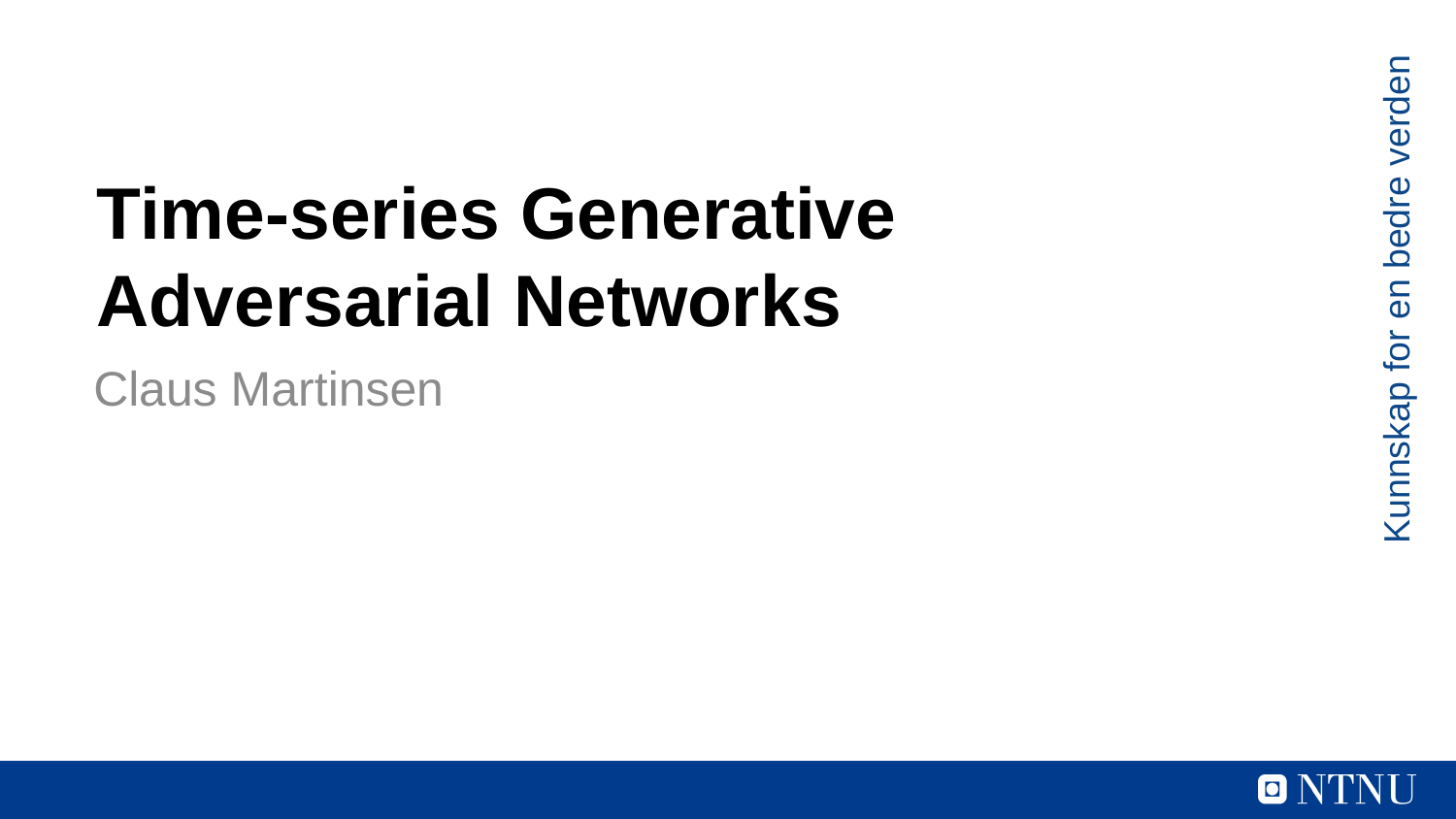

# Time-series Generative Adversarial Networks
Kunnskap for en bedre verden
Claus Martinsen